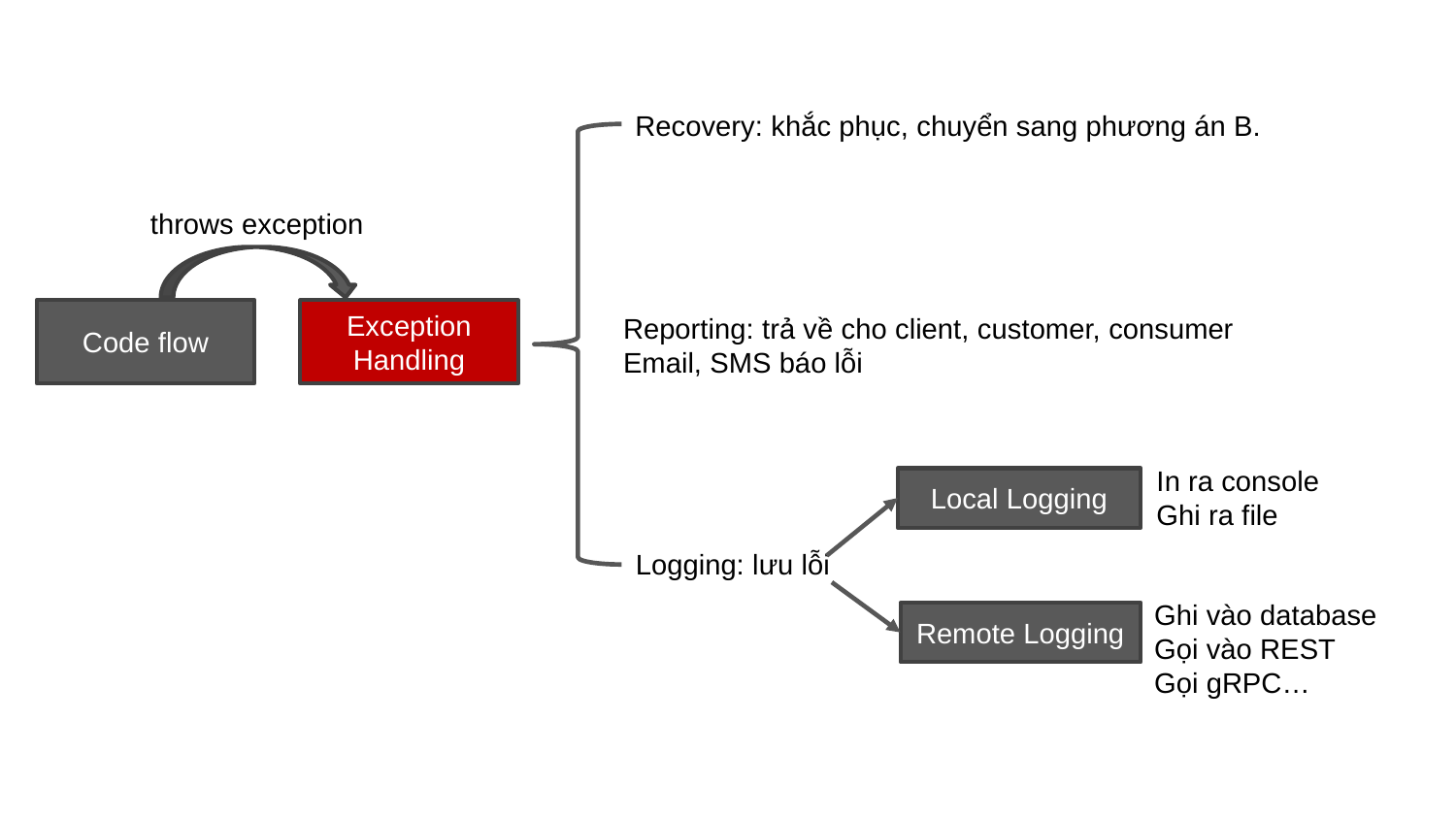

Recovery: khắc phục, chuyển sang phương án B.

throws exception

Code flow
Exception
Handling
Reporting: trả về cho client, customer, consumer
Email, SMS báo lỗi
In ra console
Ghi ra file
Local Logging
Logging: lưu lỗi
Ghi vào database
Gọi vào REST
Gọi gRPC…
Remote Logging